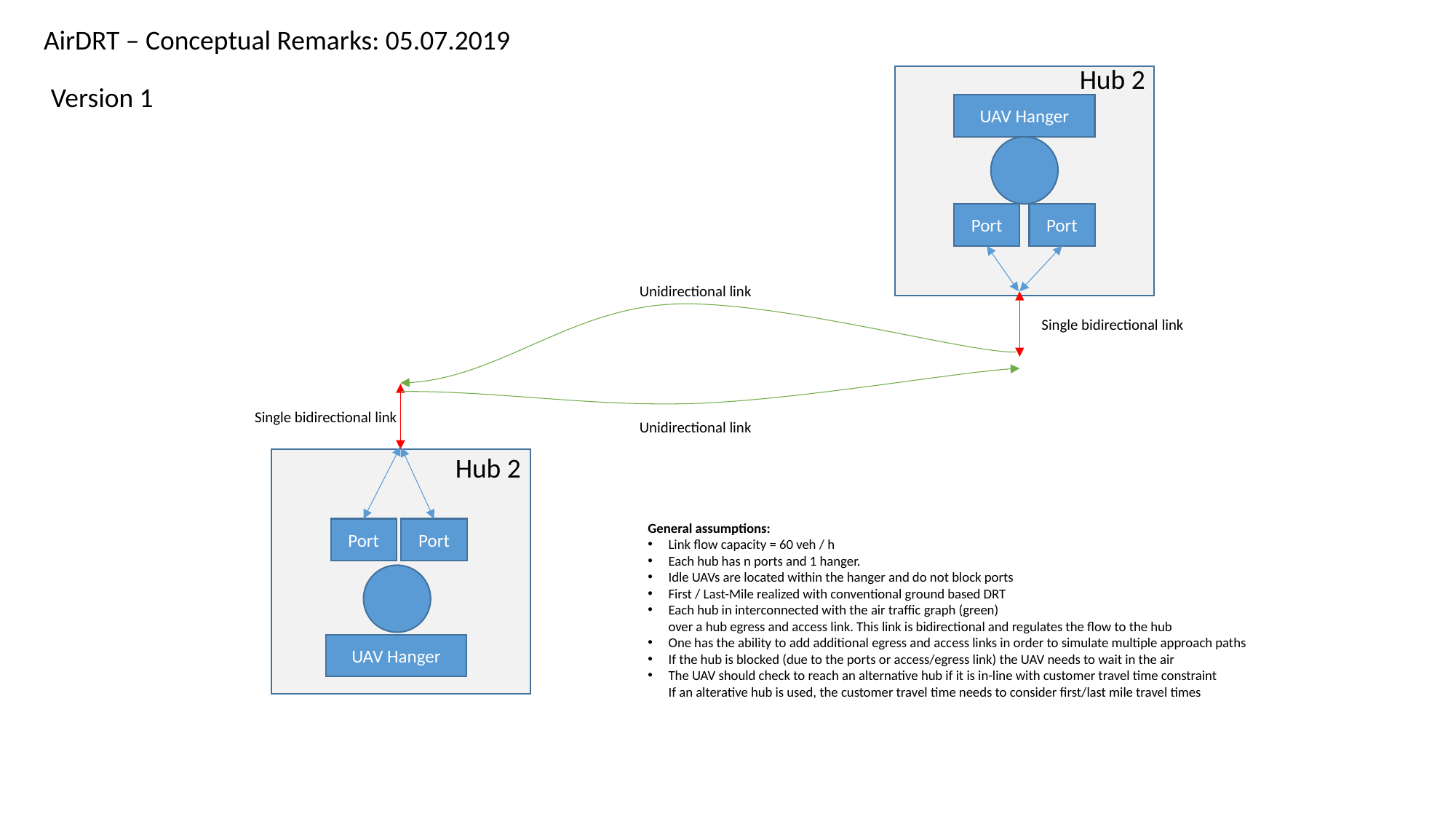

AirDRT – Conceptual Remarks: 05.07.2019
Hub 2

UAV Hanger

Port
Port
Unidirectional link

General assumptions:
Link flow capacity = 60 veh / h
Each hub has n ports and 1 hanger.
Idle UAVs are located within the hanger and do not block ports
First / Last-Mile realized with conventional ground based DRT
Each hub in interconnected with the air traffic graph (green)
over a hub egress and access link. This link is bidirectional and regulates the flow to the hub
One has the ability to add additional egress and access links in order to simulate multiple approach paths
If the hub is blocked (due to the ports or access/egress link) the UAV needs to wait in the air
The UAV should check to reach an alternative hub if it is in-line with customer travel time constraint
If an alterative hub is used, the customer travel time needs to consider first/last mile travel times
Port
Port

UAV Hanger
Version 1
Single bidirectional link
Single bidirectional link
Unidirectional link
Hub 2